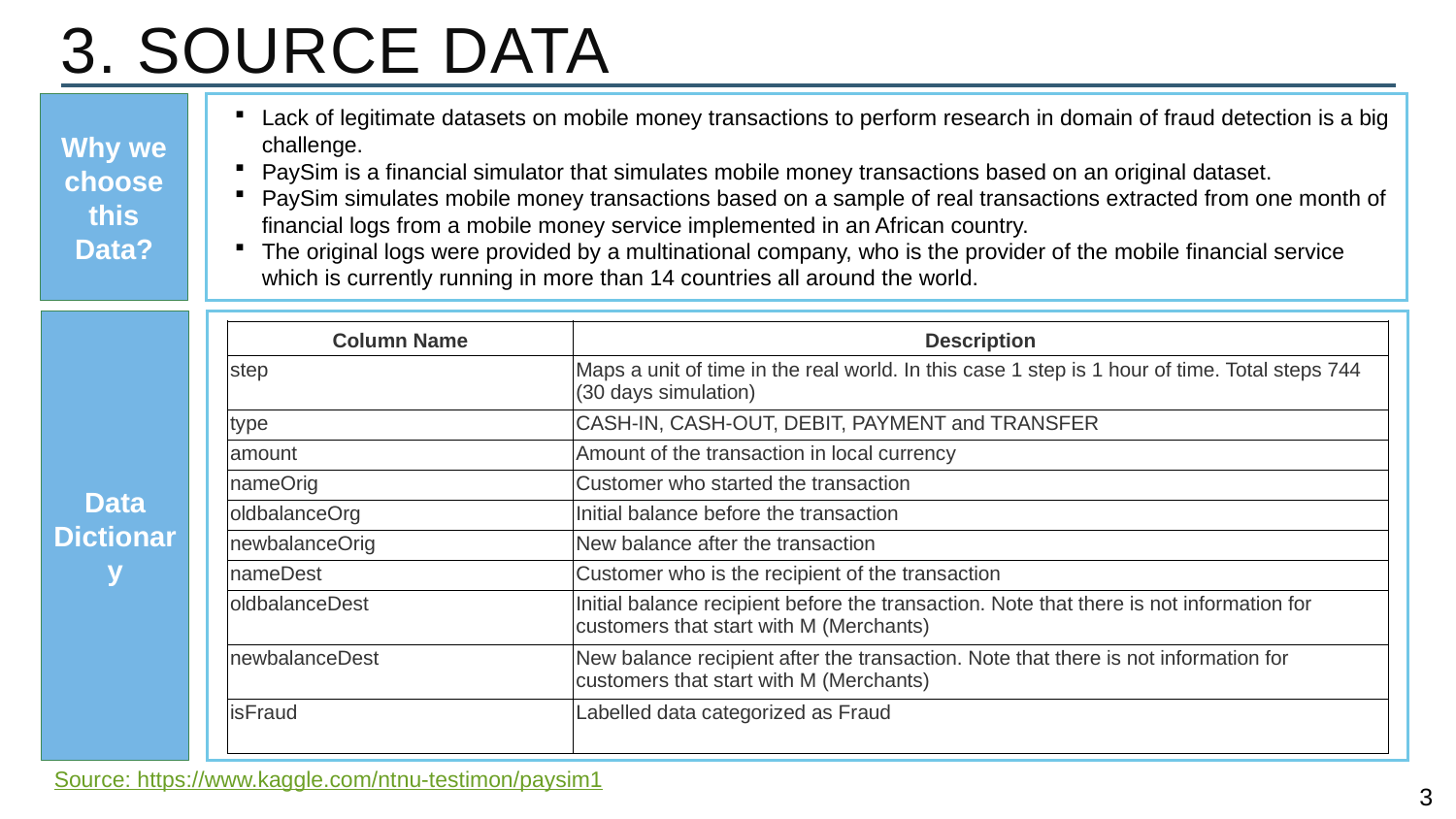

# 3. Source data
Lack of legitimate datasets on mobile money transactions to perform research in domain of fraud detection is a big challenge.
PaySim is a financial simulator that simulates mobile money transactions based on an original dataset.
PaySim simulates mobile money transactions based on a sample of real transactions extracted from one month of financial logs from a mobile money service implemented in an African country.
The original logs were provided by a multinational company, who is the provider of the mobile financial service which is currently running in more than 14 countries all around the world.
Why we choose this Data?
Data Dictionary

| Column Name | Description |
| --- | --- |
| step | Maps a unit of time in the real world. In this case 1 step is 1 hour of time. Total steps 744 (30 days simulation) |
| type | CASH-IN, CASH-OUT, DEBIT, PAYMENT and TRANSFER |
| amount | Amount of the transaction in local currency |
| nameOrig | Customer who started the transaction |
| oldbalanceOrg | Initial balance before the transaction |
| newbalanceOrig | New balance after the transaction |
| nameDest | Customer who is the recipient of the transaction |
| oldbalanceDest | Initial balance recipient before the transaction. Note that there is not information for customers that start with M (Merchants) |
| newbalanceDest | New balance recipient after the transaction. Note that there is not information for customers that start with M (Merchants) |
| isFraud | Labelled data categorized as Fraud |
Source: https://www.kaggle.com/ntnu-testimon/paysim1
3